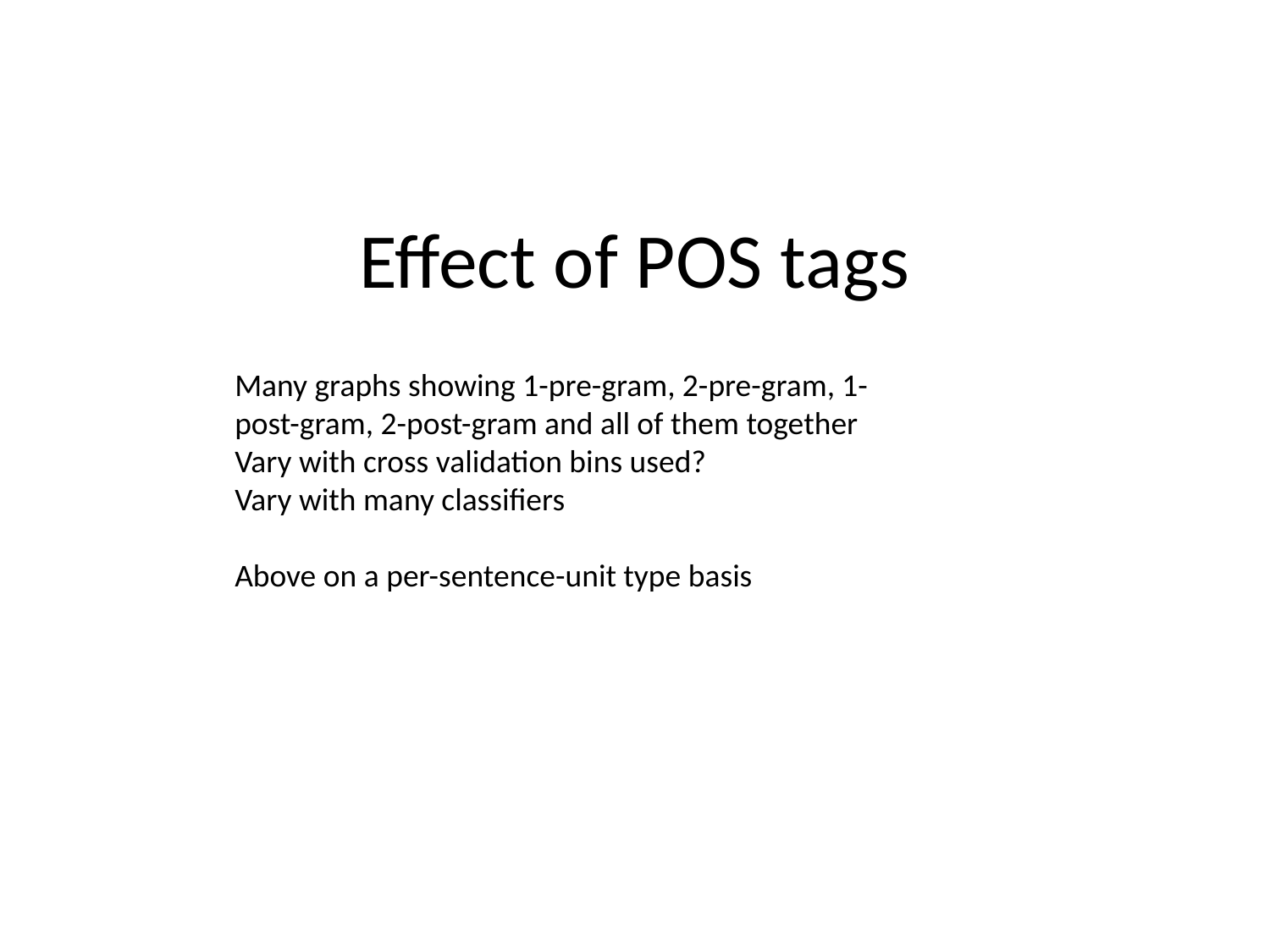

# Effect of POS tags
Many graphs showing 1-pre-gram, 2-pre-gram, 1-post-gram, 2-post-gram and all of them together
Vary with cross validation bins used?
Vary with many classifiers

Above on a per-sentence-unit type basis